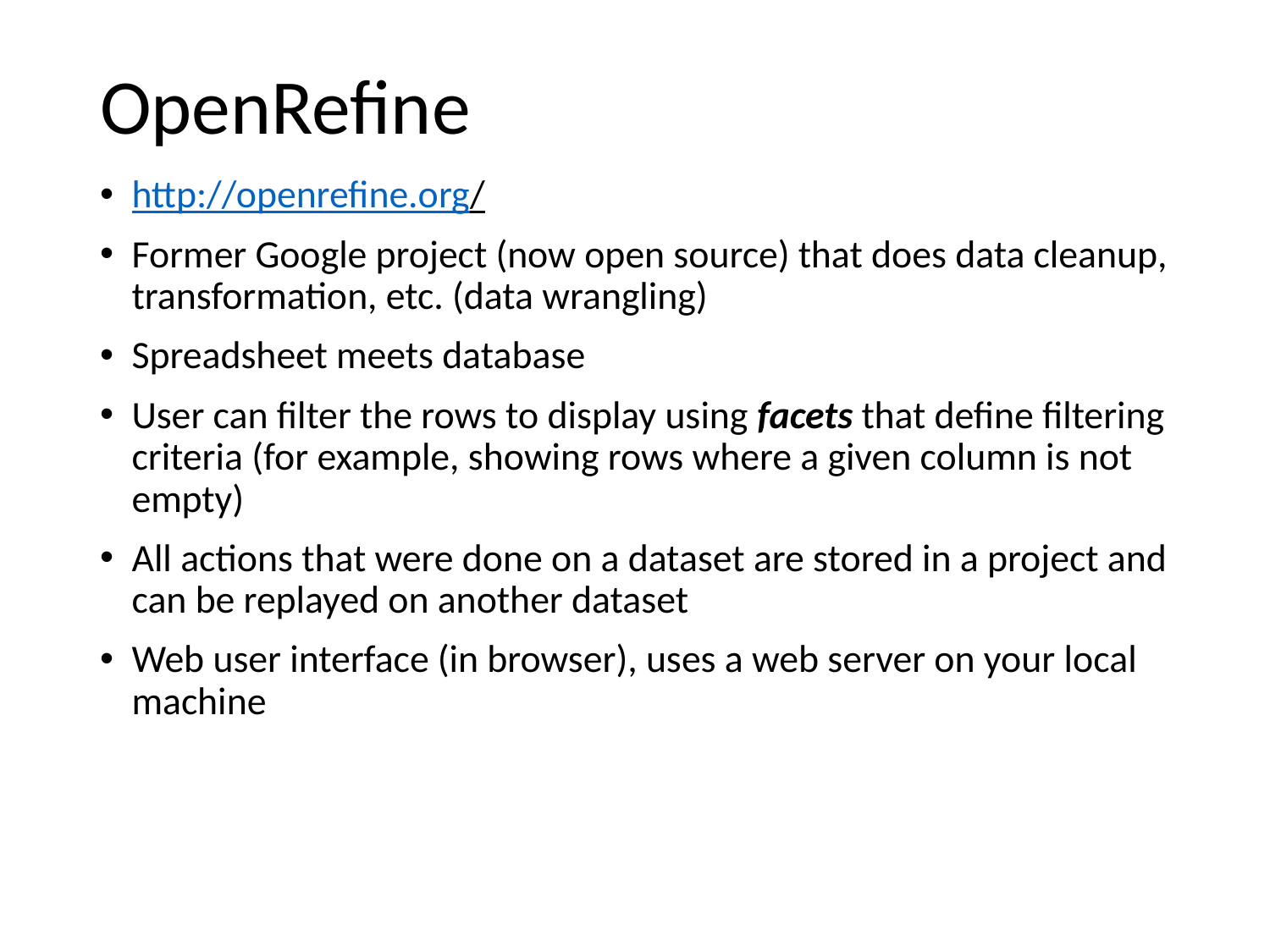

# OpenRefine
http://openrefine.org/
Former Google project (now open source) that does data cleanup, transformation, etc. (data wrangling)
Spreadsheet meets database
User can filter the rows to display using facets that define filtering criteria (for example, showing rows where a given column is not empty)
All actions that were done on a dataset are stored in a project and can be replayed on another dataset
Web user interface (in browser), uses a web server on your local machine